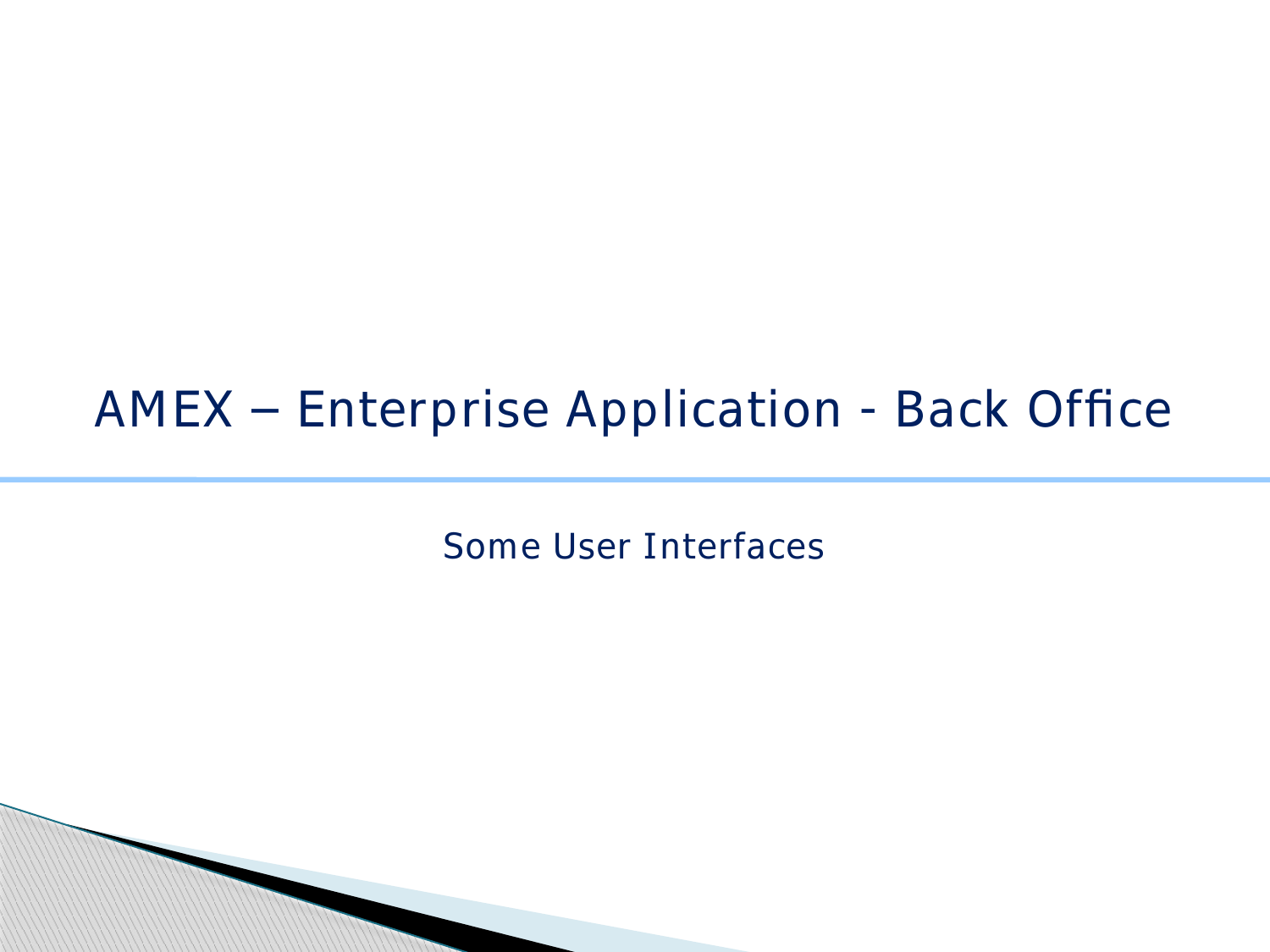

AMEX – Enterprise Application - Back Office

Some User Interfaces